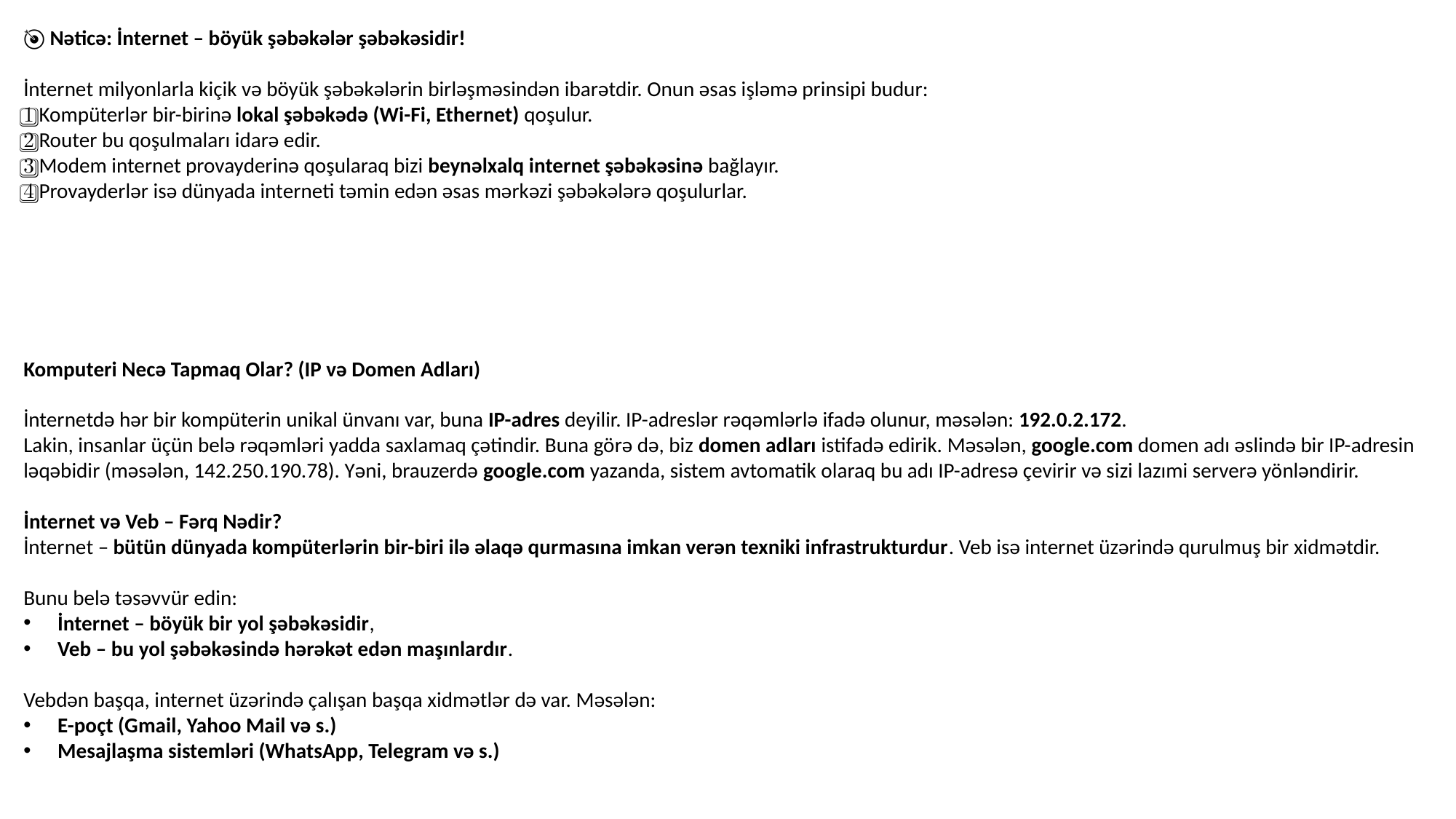

🎯 Nəticə: İnternet – böyük şəbəkələr şəbəkəsidir!

İnternet milyonlarla kiçik və böyük şəbəkələrin birləşməsindən ibarətdir. Onun əsas işləmə prinsipi budur:
1️⃣ Kompüterlər bir-birinə lokal şəbəkədə (Wi-Fi, Ethernet) qoşulur.
2️⃣ Router bu qoşulmaları idarə edir.
3️⃣ Modem internet provayderinə qoşularaq bizi beynəlxalq internet şəbəkəsinə bağlayır.
4️⃣ Provayderlər isə dünyada interneti təmin edən əsas mərkəzi şəbəkələrə qoşulurlar.

Komputeri Necə Tapmaq Olar? (IP və Domen Adları)

İnternetdə hər bir kompüterin unikal ünvanı var, buna IP-adres deyilir. IP-adreslər rəqəmlərlə ifadə olunur, məsələn: 192.0.2.172.
Lakin, insanlar üçün belə rəqəmləri yadda saxlamaq çətindir. Buna görə də, biz domen adları istifadə edirik. Məsələn, google.com domen adı əslində bir IP-adresin ləqəbidir (məsələn, 142.250.190.78). Yəni, brauzerdə google.com yazanda, sistem avtomatik olaraq bu adı IP-adresə çevirir və sizi lazımi serverə yönləndirir.

İnternet və Veb – Fərq Nədir?
İnternet – bütün dünyada kompüterlərin bir-biri ilə əlaqə qurmasına imkan verən texniki infrastrukturdur. Veb isə internet üzərində qurulmuş bir xidmətdir.

Bunu belə təsəvvür edin:
İnternet – böyük bir yol şəbəkəsidir,
Veb – bu yol şəbəkəsində hərəkət edən maşınlardır.

Vebdən başqa, internet üzərində çalışan başqa xidmətlər də var. Məsələn:
E-poçt (Gmail, Yahoo Mail və s.)
Mesajlaşma sistemləri (WhatsApp, Telegram və s.)